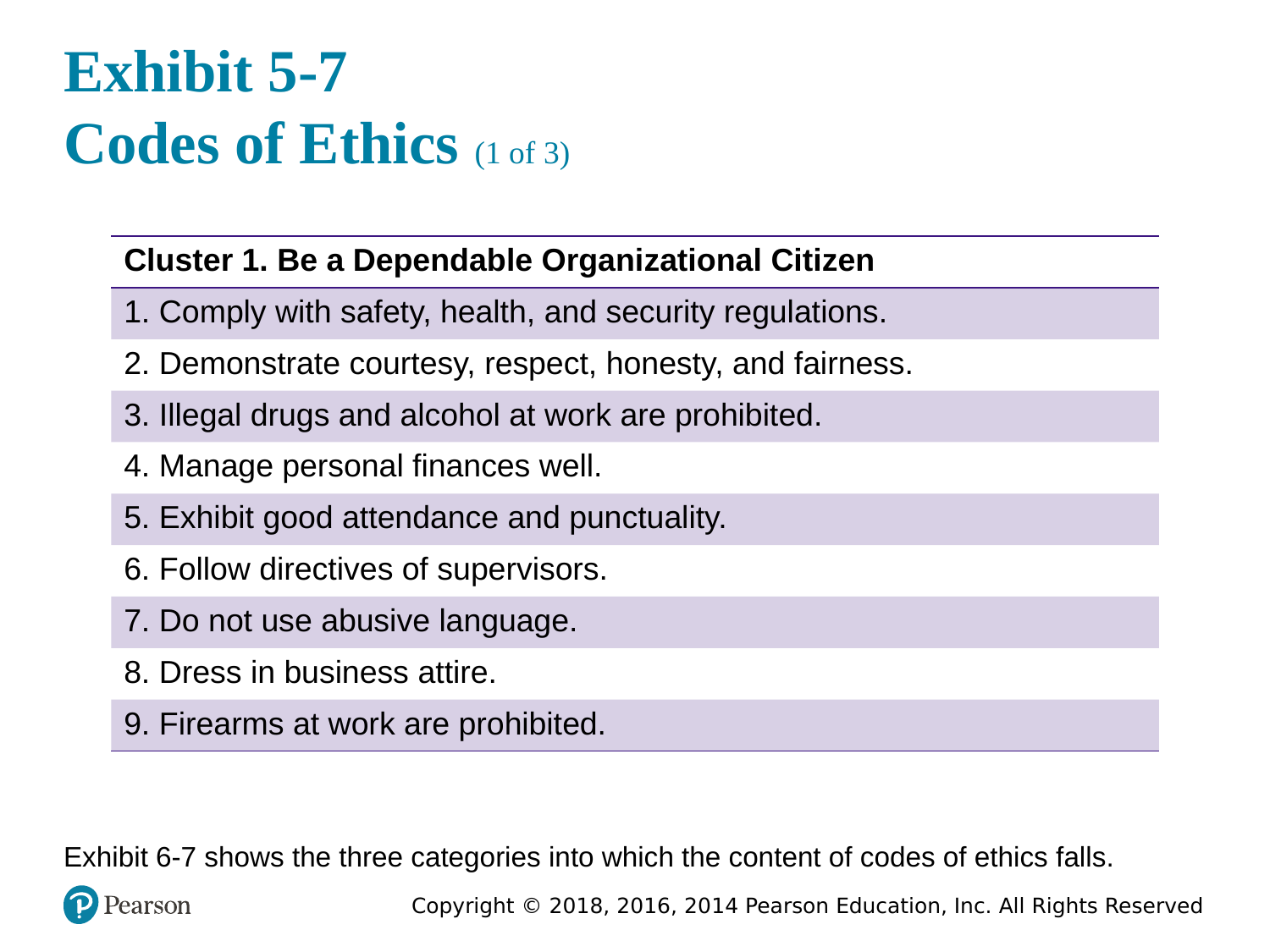

# Exhibit 5-7 Codes of Ethics (1 of 3)
| Cluster 1. Be a Dependable Organizational Citizen |
| --- |
| 1. Comply with safety, health, and security regulations. |
| 2. Demonstrate courtesy, respect, honesty, and fairness. |
| 3. Illegal drugs and alcohol at work are prohibited. |
| 4. Manage personal finances well. |
| 5. Exhibit good attendance and punctuality. |
| 6. Follow directives of supervisors. |
| 7. Do not use abusive language. |
| 8. Dress in business attire. |
| 9. Firearms at work are prohibited. |
Exhibit 6-7 shows the three categories into which the content of codes of ethics falls.